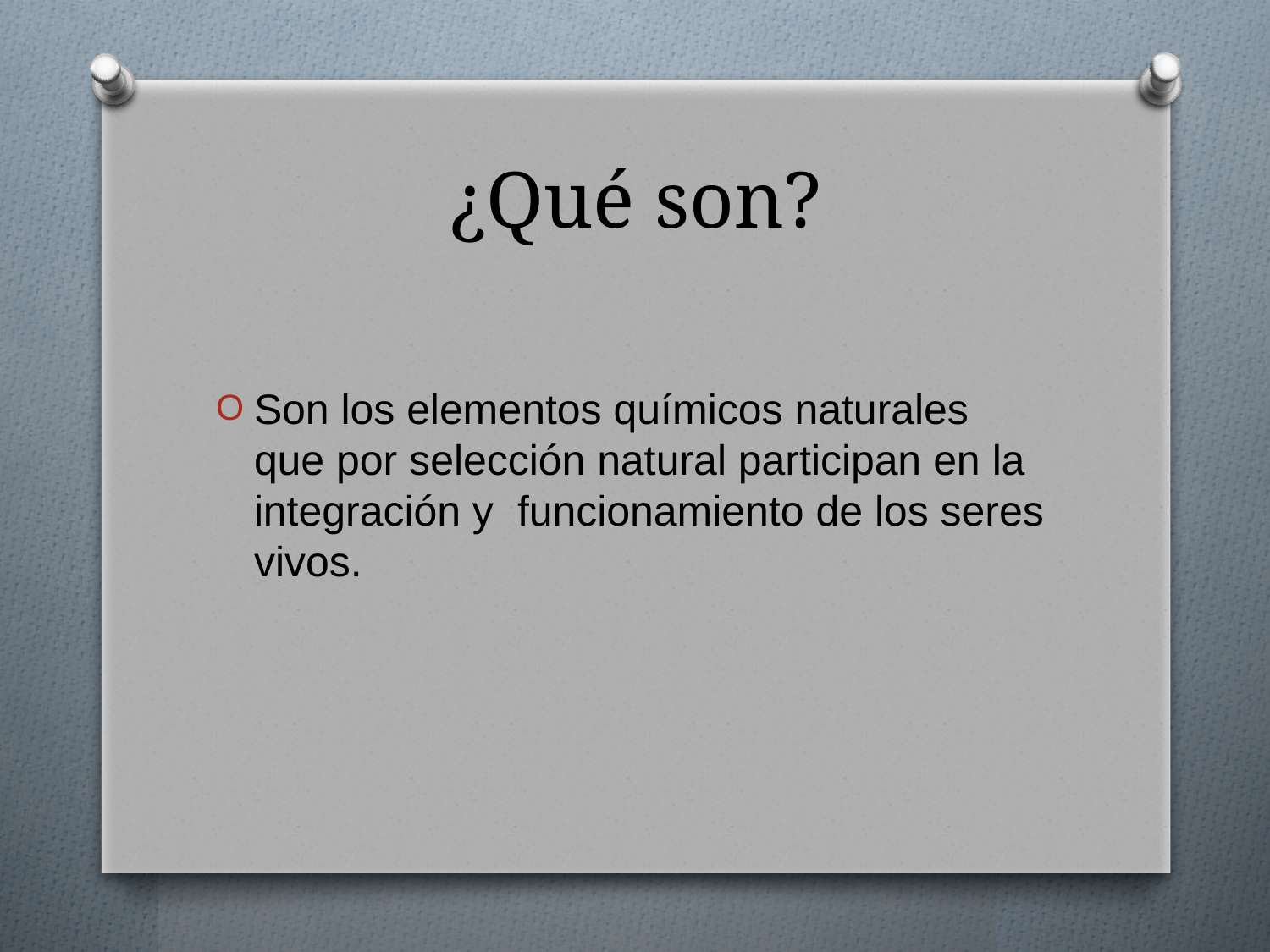

# ¿Qué son?
Son los elementos químicos naturales que por selección natural participan en la integración y  funcionamiento de los seres vivos.